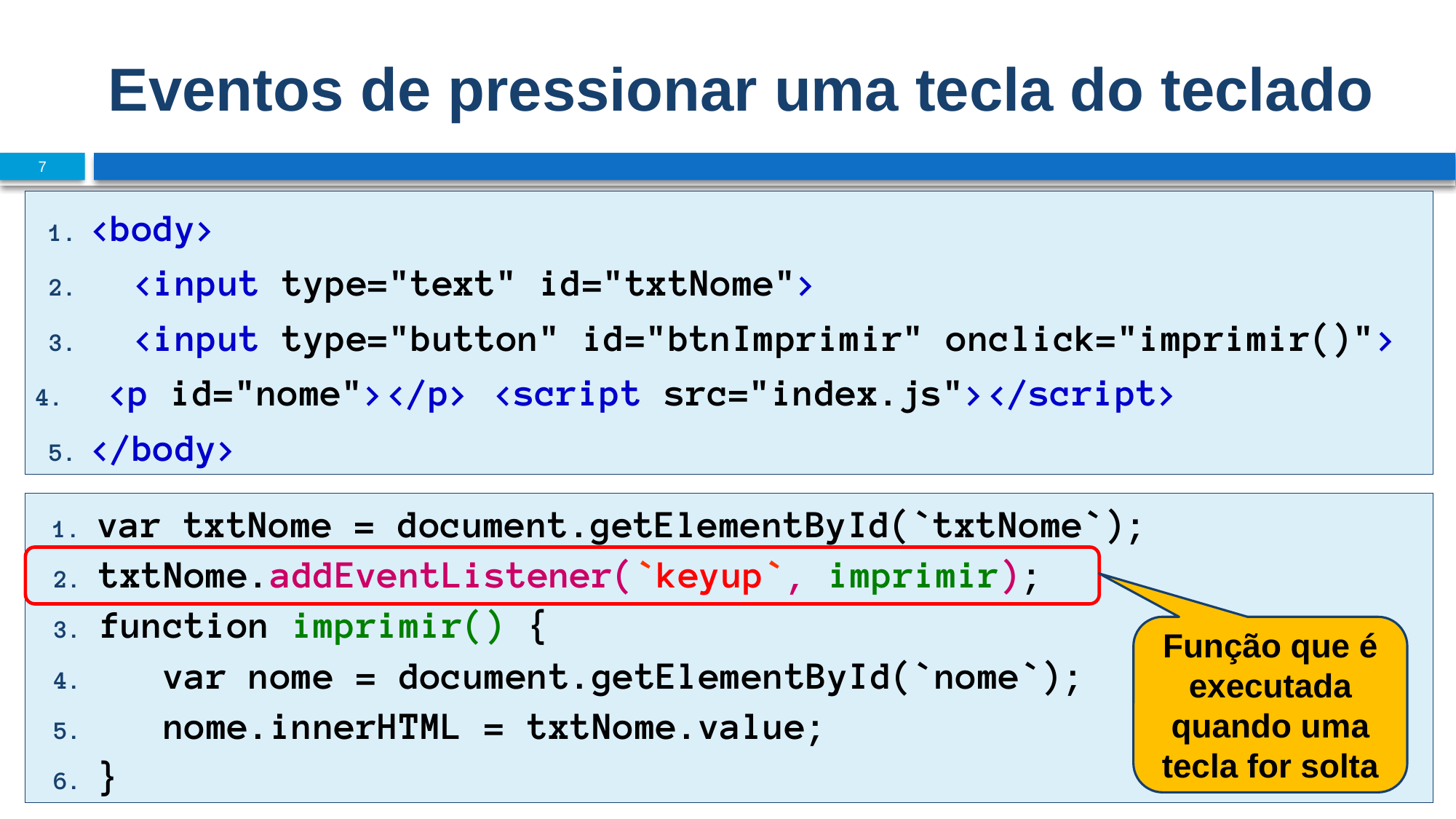

# Eventos de pressionar uma tecla do teclado
7
<body>
  <input type="text" id="txtNome">
  <input type="button" id="btnImprimir" onclick="imprimir()">
  <p id="nome"></p> <script src="index.js"></script>
</body>
var txtNome = document.getElementById(`txtNome`);
txtNome.addEventListener(`keyup`, imprimir);
function imprimir() {
   var nome = document.getElementById(`nome`);
   nome.innerHTML = txtNome.value;
}

Função que é executada quando uma tecla for solta